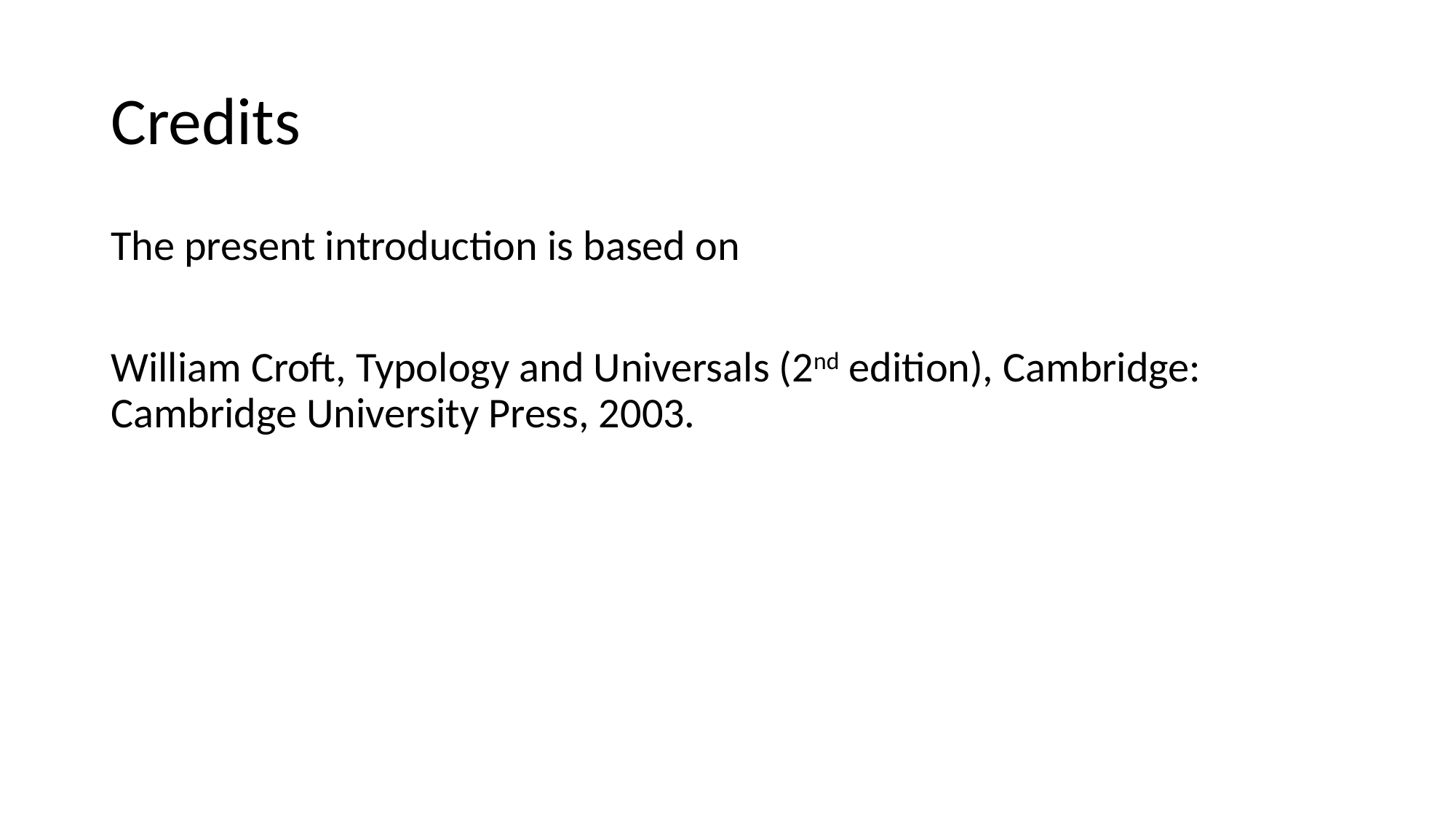

# Credits
The present introduction is based on

William Croft, Typology and Universals (2nd edition), Cambridge: Cambridge University Press, 2003.